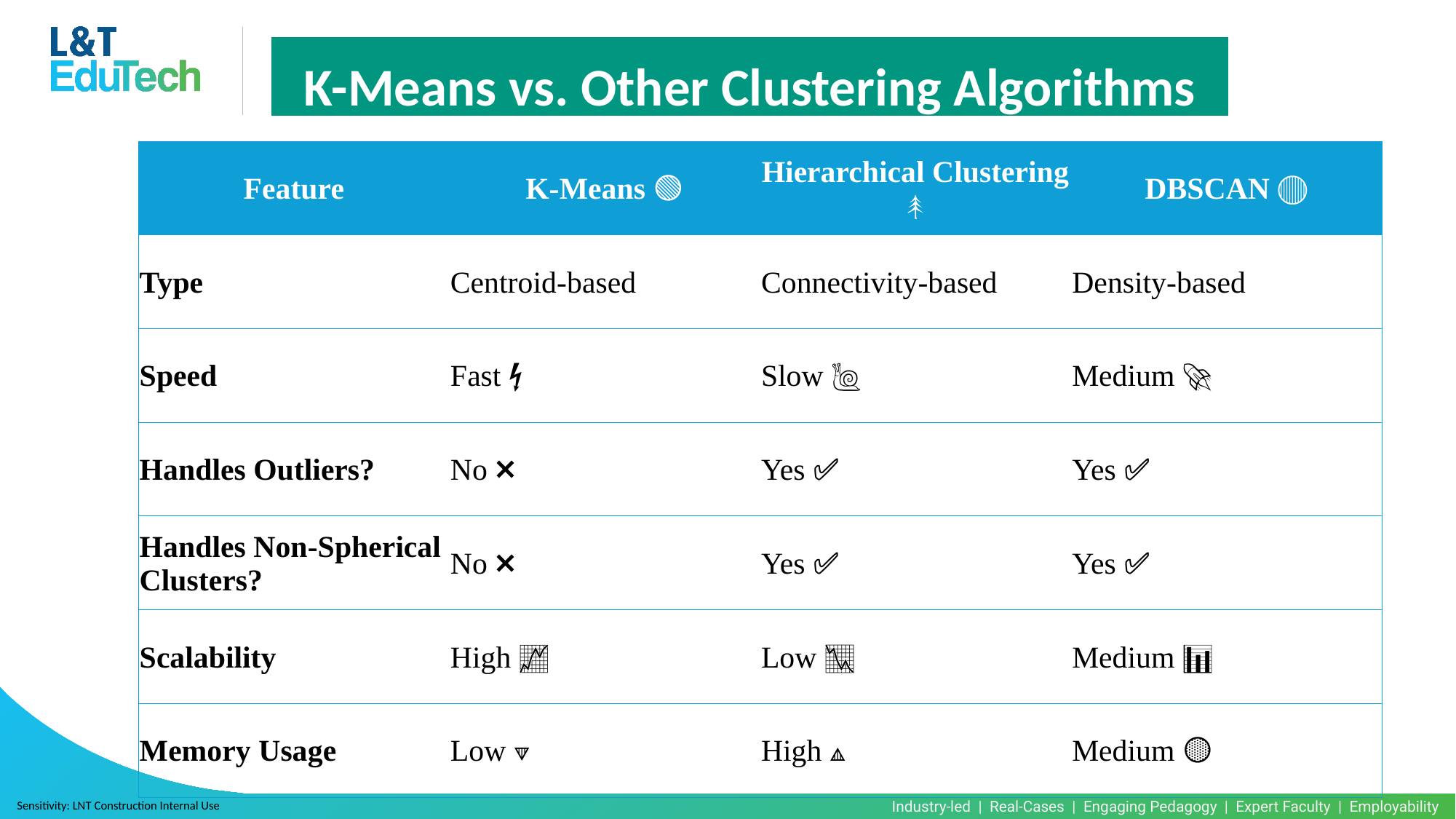

K-Means vs. Other Clustering Algorithms
| Feature | K-Means 🟢 | Hierarchical Clustering 🌲 | DBSCAN 🔴 |
| --- | --- | --- | --- |
| Type | Centroid-based | Connectivity-based | Density-based |
| Speed | Fast ⚡ | Slow 🐌 | Medium 🚀 |
| Handles Outliers? | No ❌ | Yes ✅ | Yes ✅ |
| Handles Non-Spherical Clusters? | No ❌ | Yes ✅ | Yes ✅ |
| Scalability | High 📈 | Low 📉 | Medium 📊 |
| Memory Usage | Low 🔽 | High 🔼 | Medium 🟡 |